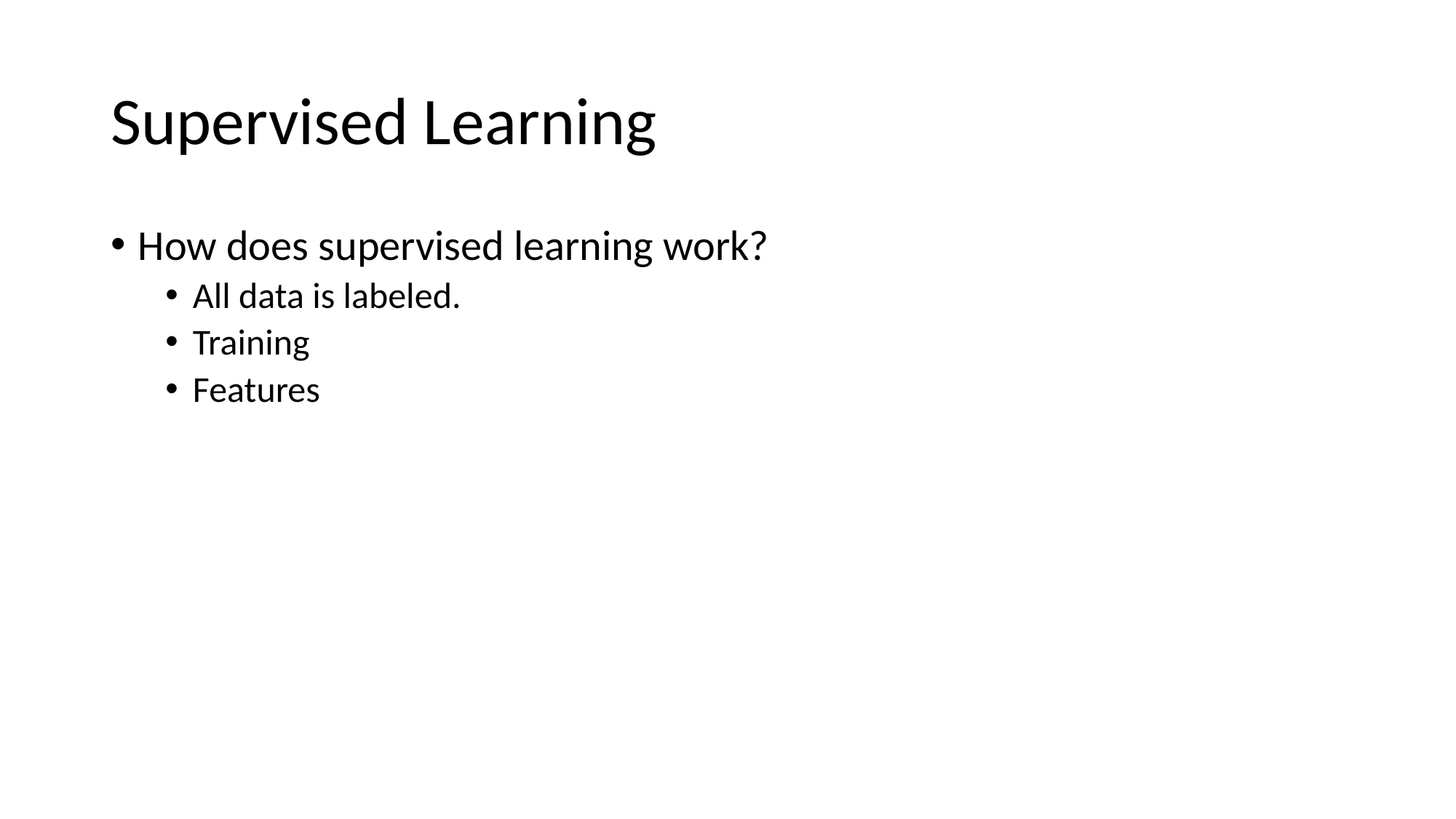

# Supervised Learning
How does supervised learning work?
All data is labeled.
Training
Features